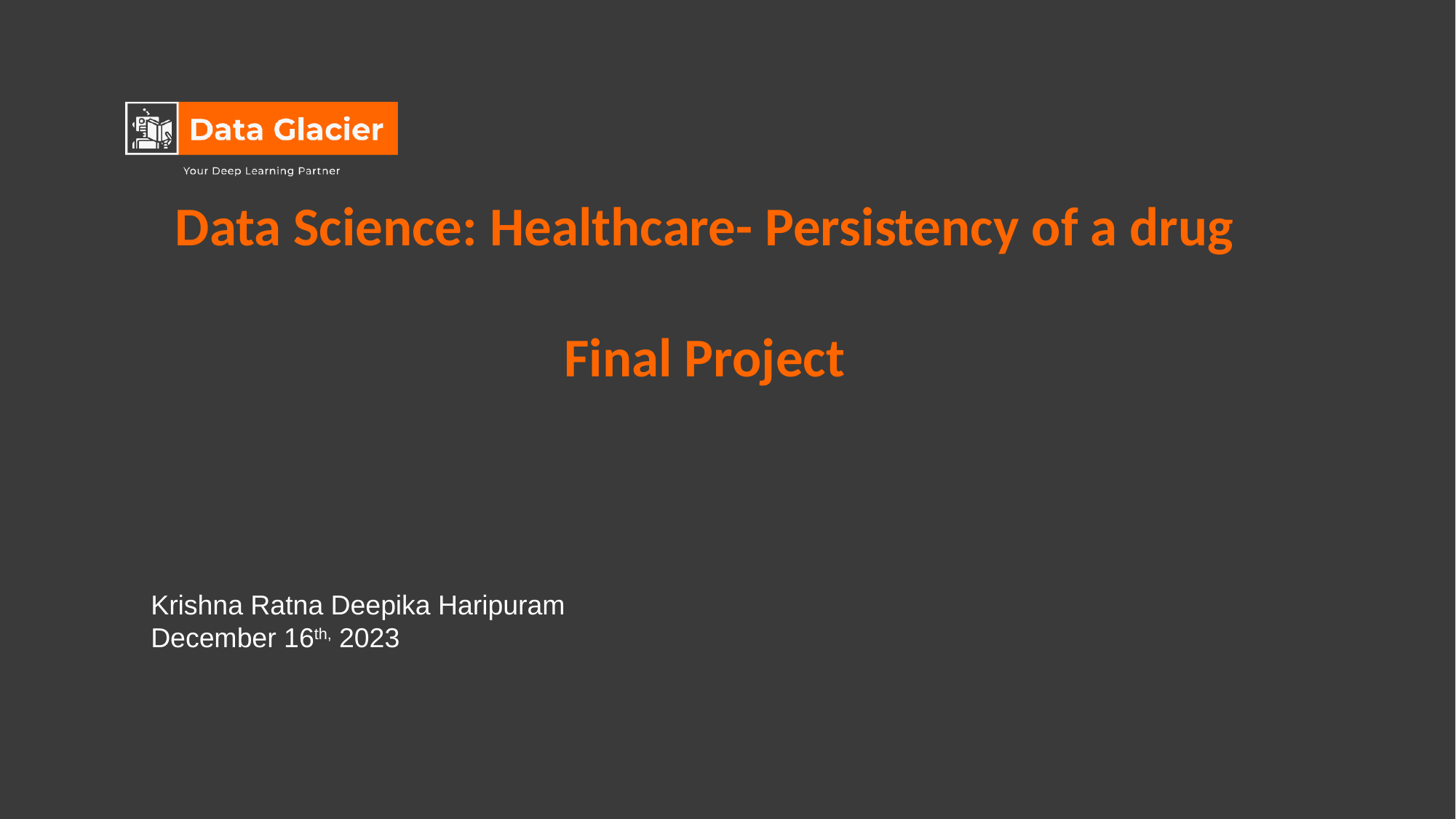

# Data Science: Healthcare- Persistency of a drug Final Project

Krishna Ratna Deepika Haripuram
December 16th, 2023